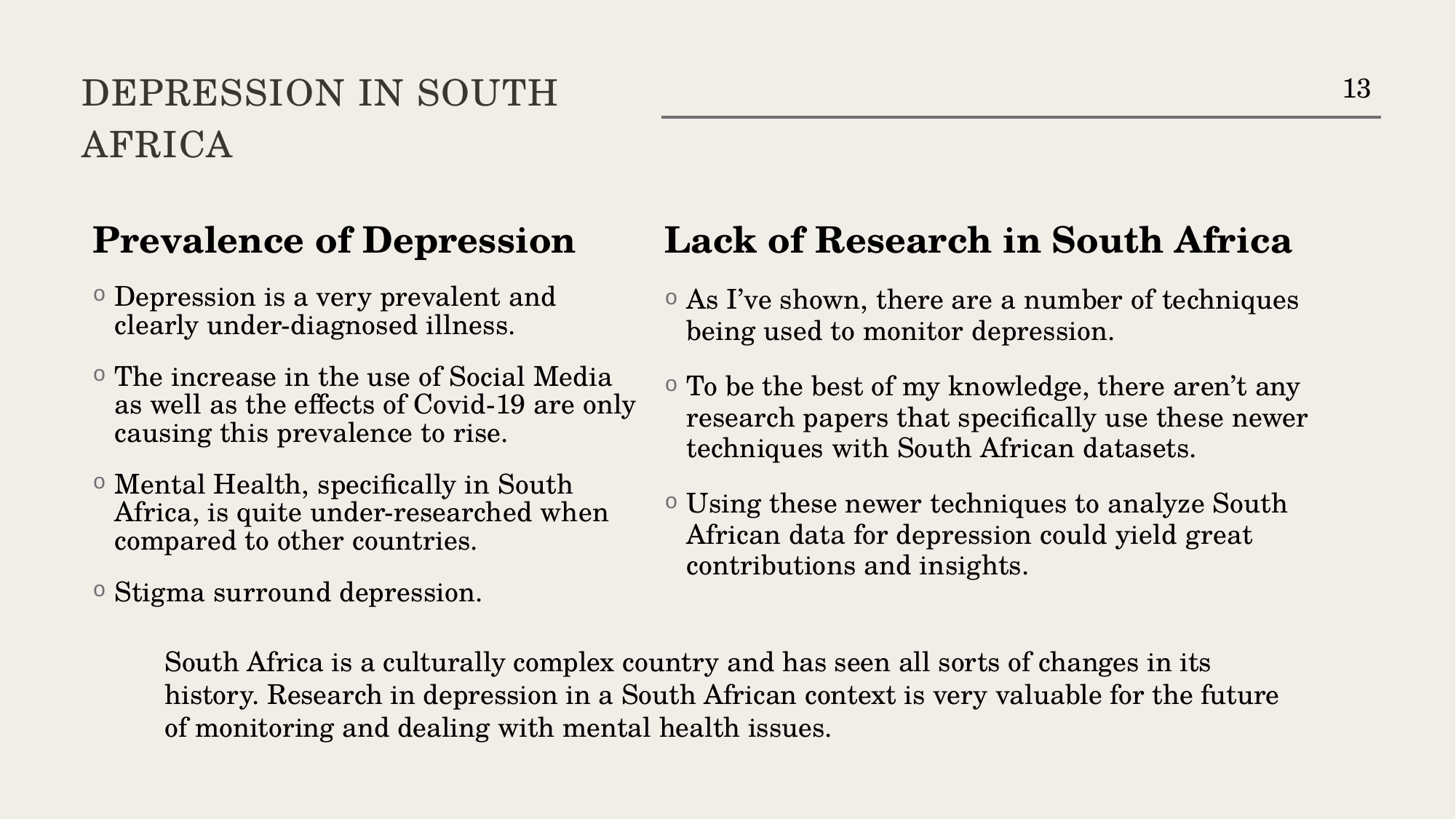

# Depression in south africa
13
Prevalence of Depression
Depression is a very prevalent and clearly under-diagnosed illness.
The increase in the use of Social Media as well as the effects of Covid-19 are only causing this prevalence to rise.
Mental Health, specifically in South Africa, is quite under-researched when compared to other countries.
Stigma surround depression.
Lack of Research in South Africa
As I’ve shown, there are a number of techniques being used to monitor depression.
To be the best of my knowledge, there aren’t any research papers that specifically use these newer techniques with South African datasets.
Using these newer techniques to analyze South African data for depression could yield great contributions and insights.

South Africa is a culturally complex country and has seen all sorts of changes in its history. Research in depression in a South African context is very valuable for the future of monitoring and dealing with mental health issues.